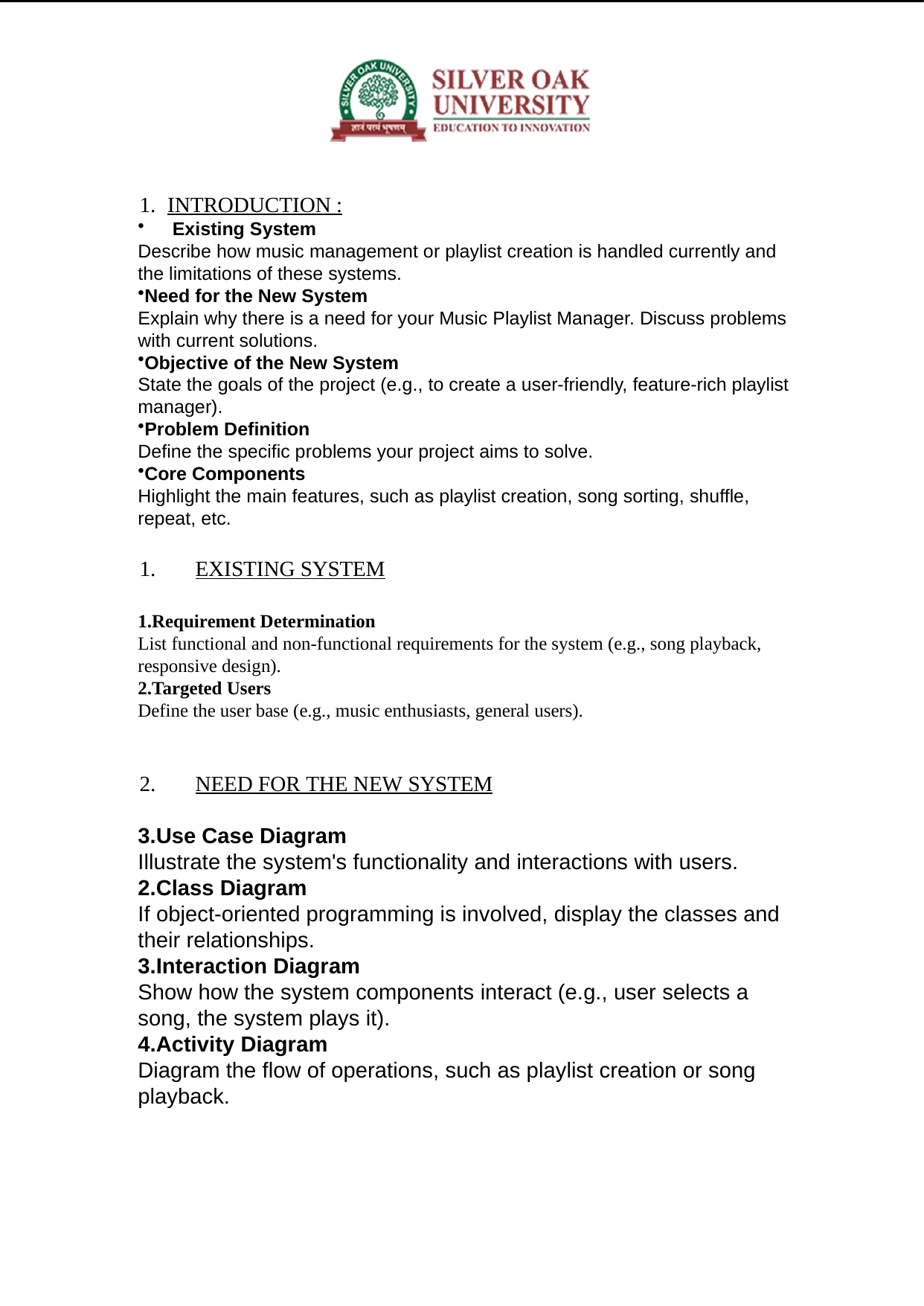

INTRODUCTION :
      Existing System
Describe how music management or playlist creation is handled currently and the limitations of these systems.
Need for the New System
Explain why there is a need for your Music Playlist Manager. Discuss problems with current solutions.
Objective of the New System
State the goals of the project (e.g., to create a user-friendly, feature-rich playlist manager).
Problem Definition
Define the specific problems your project aims to solve.
Core Components
Highlight the main features, such as playlist creation, song sorting, shuffle, repeat, etc.

EXISTING SYSTEM

Requirement Determination
List functional and non-functional requirements for the system (e.g., song playback, responsive design).
Targeted Users
Define the user base (e.g., music enthusiasts, general users).

NEED FOR THE NEW SYSTEM

Use Case Diagram
Illustrate the system's functionality and interactions with users.
Class Diagram
If object-oriented programming is involved, display the classes and their relationships.
Interaction Diagram
Show how the system components interact (e.g., user selects a song, the system plays it).
Activity Diagram
Diagram the flow of operations, such as playlist creation or song playback.

8